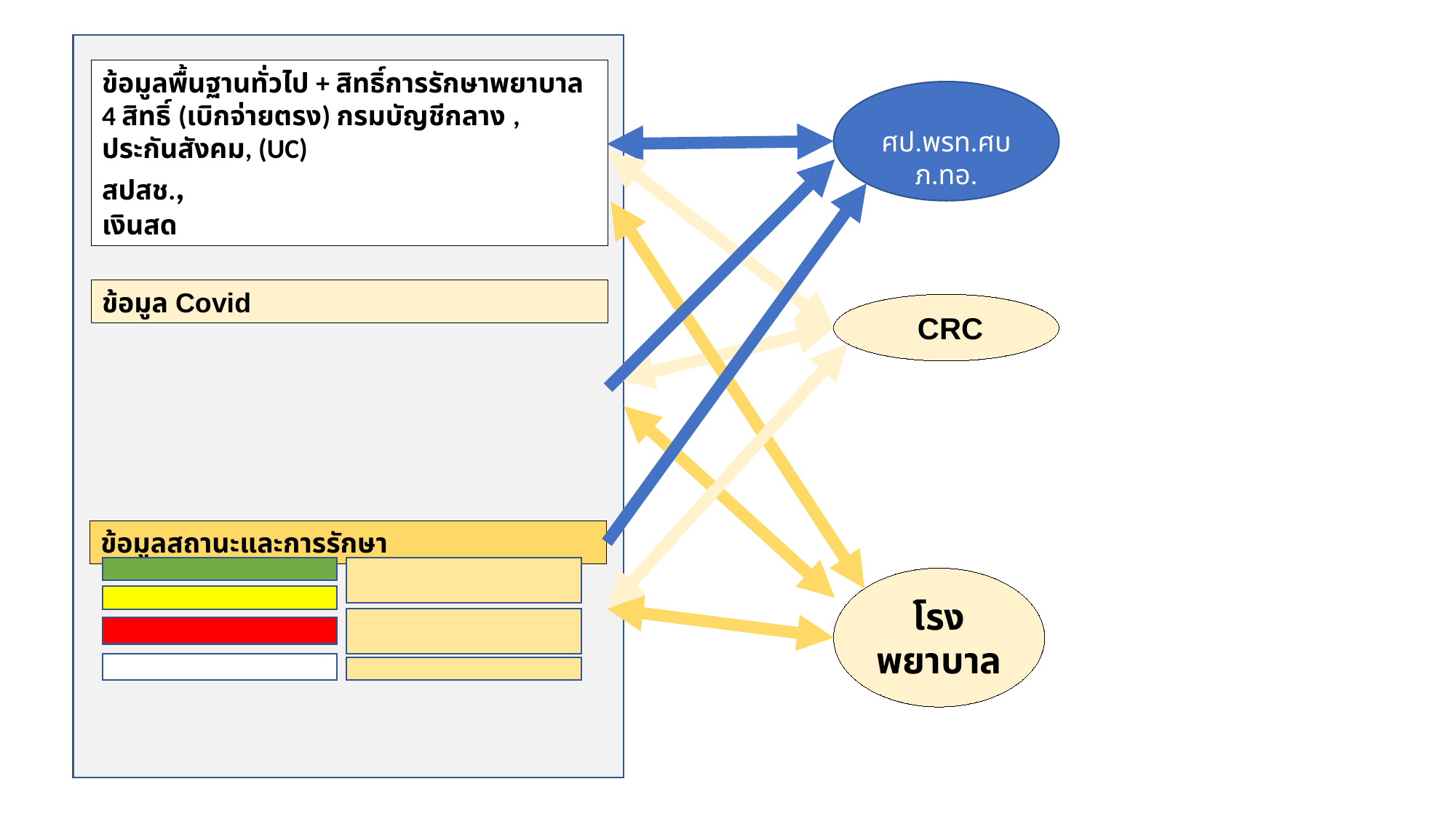

ข้อมูลพื้นฐานทั่วไป + สิทธิ์การรักษาพยาบาล 4 สิทธิ์ (เบิกจ่ายตรง) กรมบัญชีกลาง ,
ประกันสังคม, (UC)
สปสช.,
เงินสด
 ศป.พรท.ศบภ.ทอ.
ข้อมูล Covid
 CRC
ข้อมูลสถานะและการรักษา

โรงพยาบาล